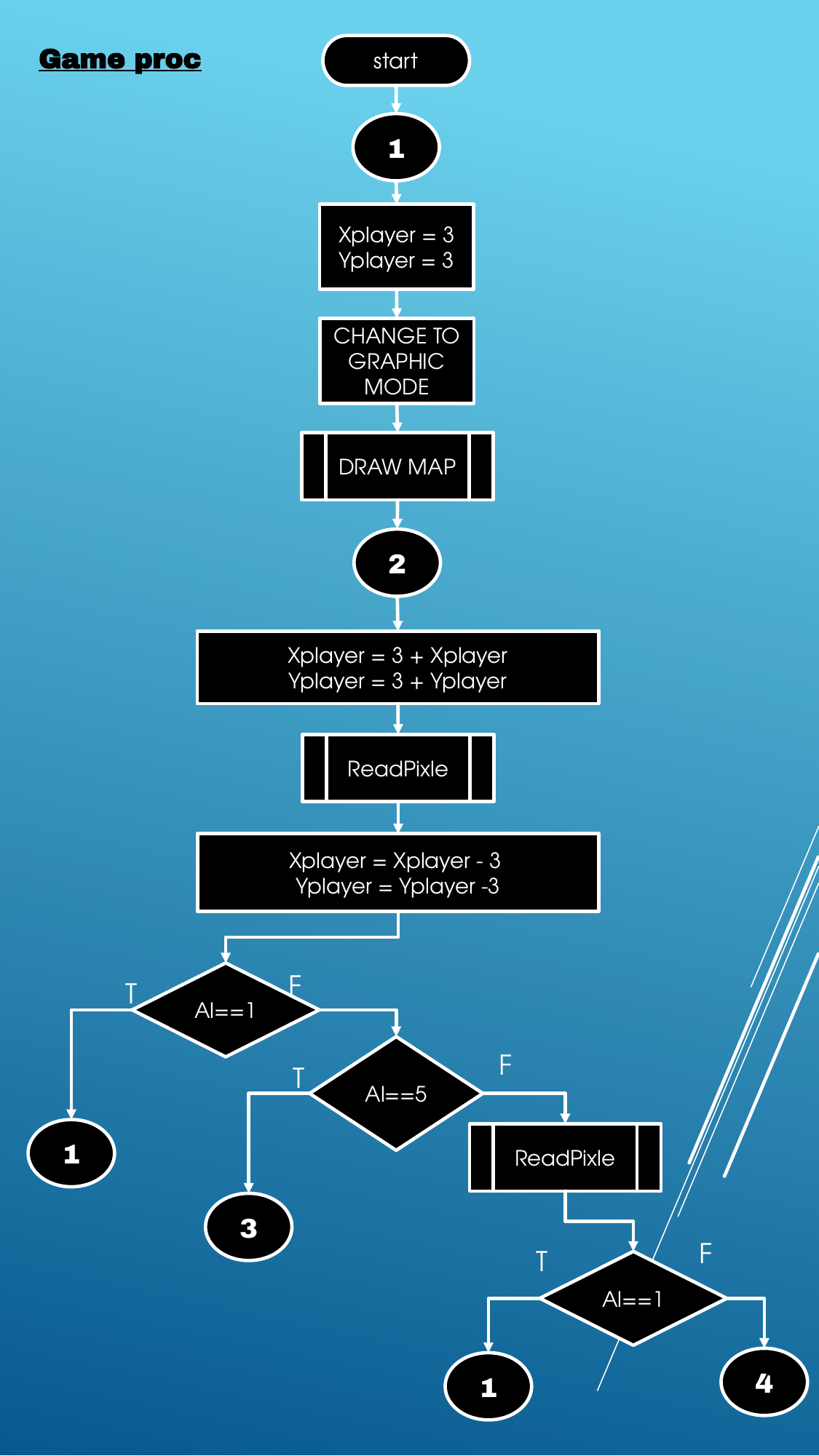

Game proc
start
1
Xplayer = 3
Yplayer = 3
CHANGE TO GRAPHIC MODE
DRAW MAP
2
Xplayer = 3 + Xplayer
Yplayer = 3 + Yplayer
ReadPixle
Xplayer = Xplayer - 3
Yplayer = Yplayer -3
Al==1
F
T
Al==5
F
T
1
ReadPixle
3
F
T
Al==1
4
1